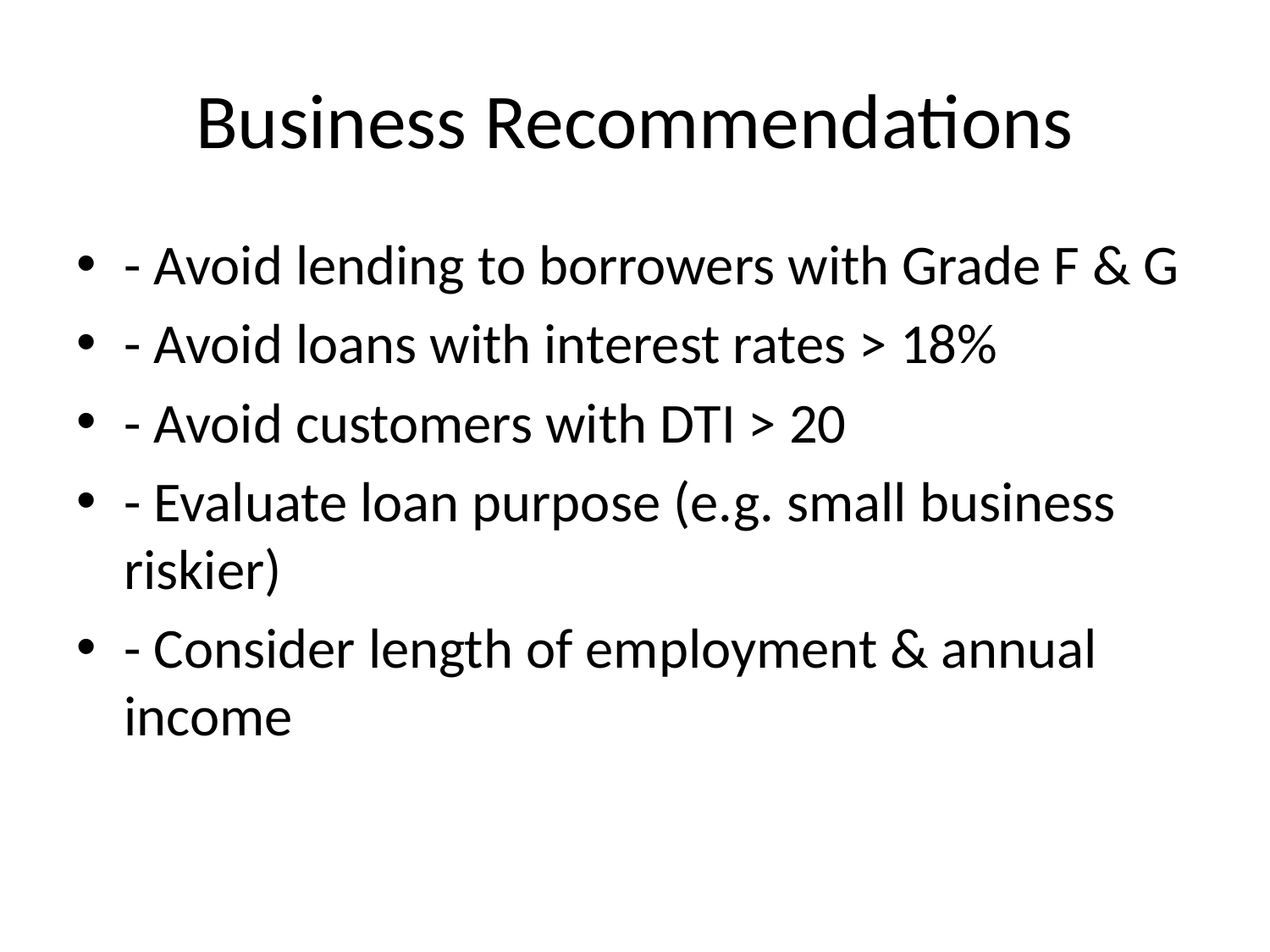

# Business Recommendations
- Avoid lending to borrowers with Grade F & G
- Avoid loans with interest rates > 18%
- Avoid customers with DTI > 20
- Evaluate loan purpose (e.g. small business riskier)
- Consider length of employment & annual income